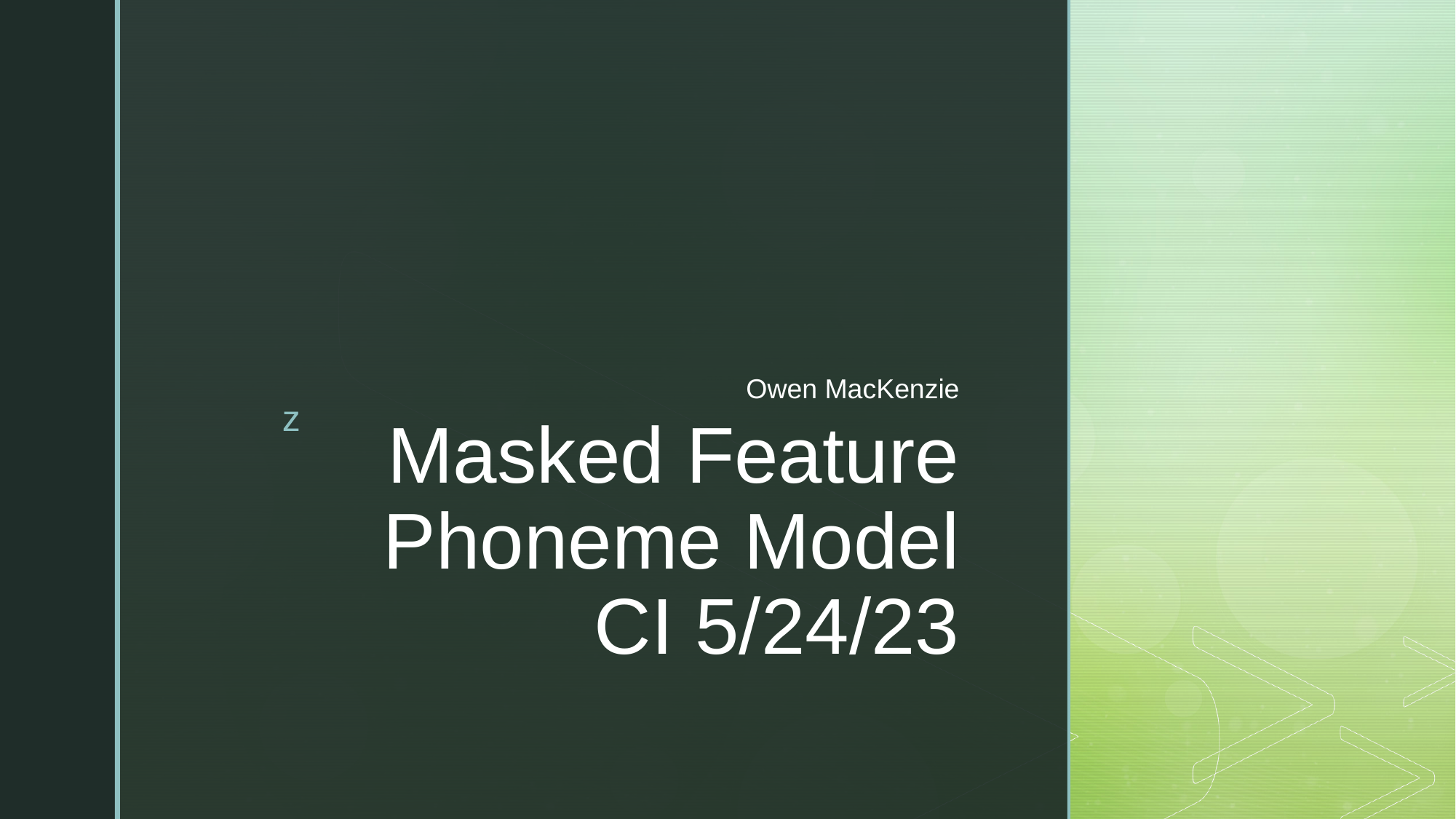

Owen MacKenzie
# Masked Feature Phoneme Model CI 5/24/23